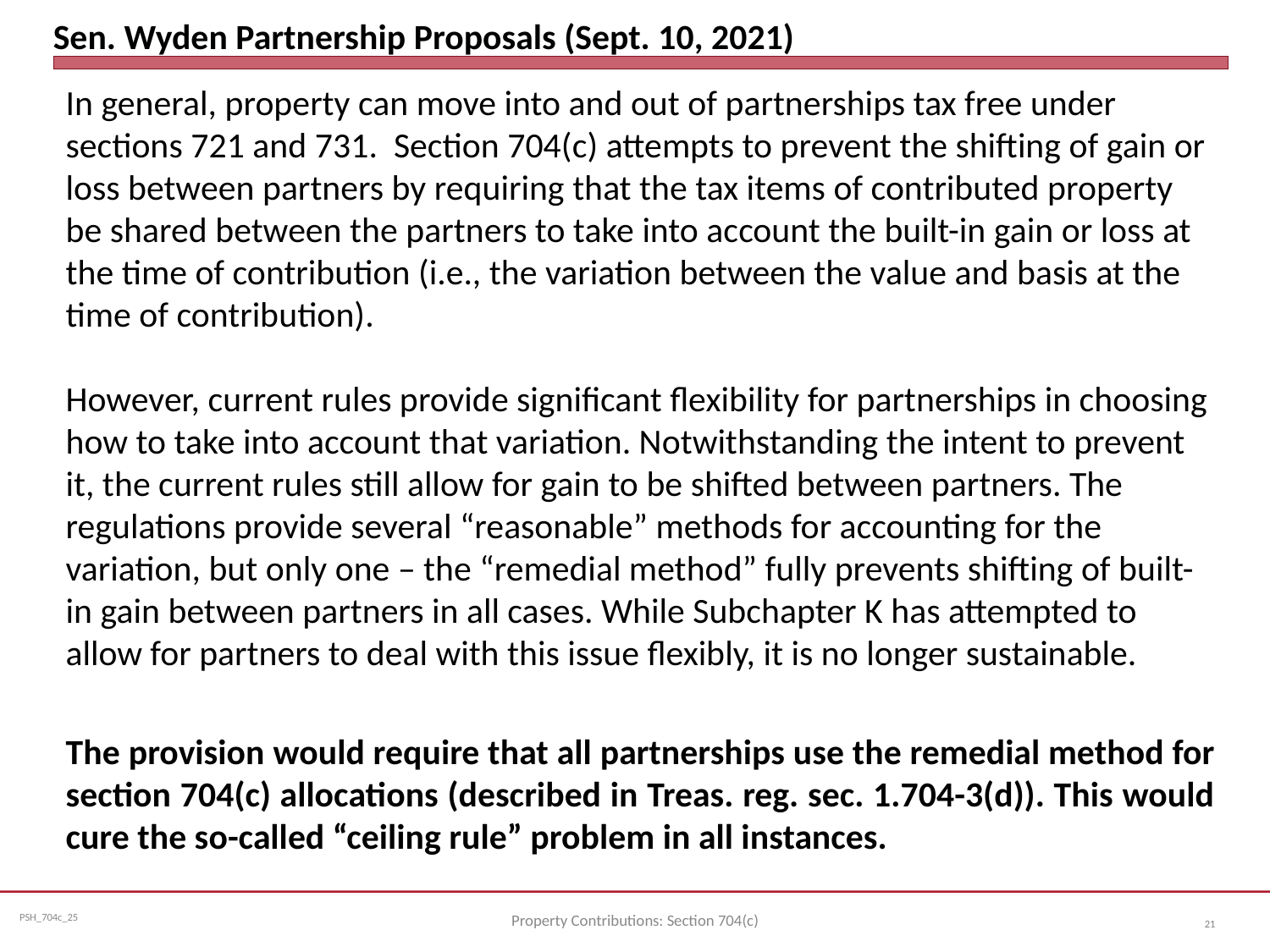

# Sen. Wyden Partnership Proposals (Sept. 10, 2021)
In general, property can move into and out of partnerships tax free under sections 721 and 731.  Section 704(c) attempts to prevent the shifting of gain or loss between partners by requiring that the tax items of contributed property be shared between the partners to take into account the built-in gain or loss at the time of contribution (i.e., the variation between the value and basis at the time of contribution).
However, current rules provide significant flexibility for partnerships in choosing how to take into account that variation. Notwithstanding the intent to prevent it, the current rules still allow for gain to be shifted between partners. The regulations provide several “reasonable” methods for accounting for the variation, but only one – the “remedial method” fully prevents shifting of built-in gain between partners in all cases. While Subchapter K has attempted to allow for partners to deal with this issue flexibly, it is no longer sustainable.

The provision would require that all partnerships use the remedial method for section 704(c) allocations (described in Treas. reg. sec. 1.704-3(d)). This would cure the so-called “ceiling rule” problem in all instances.

Property Contributions: Section 704(c)
21